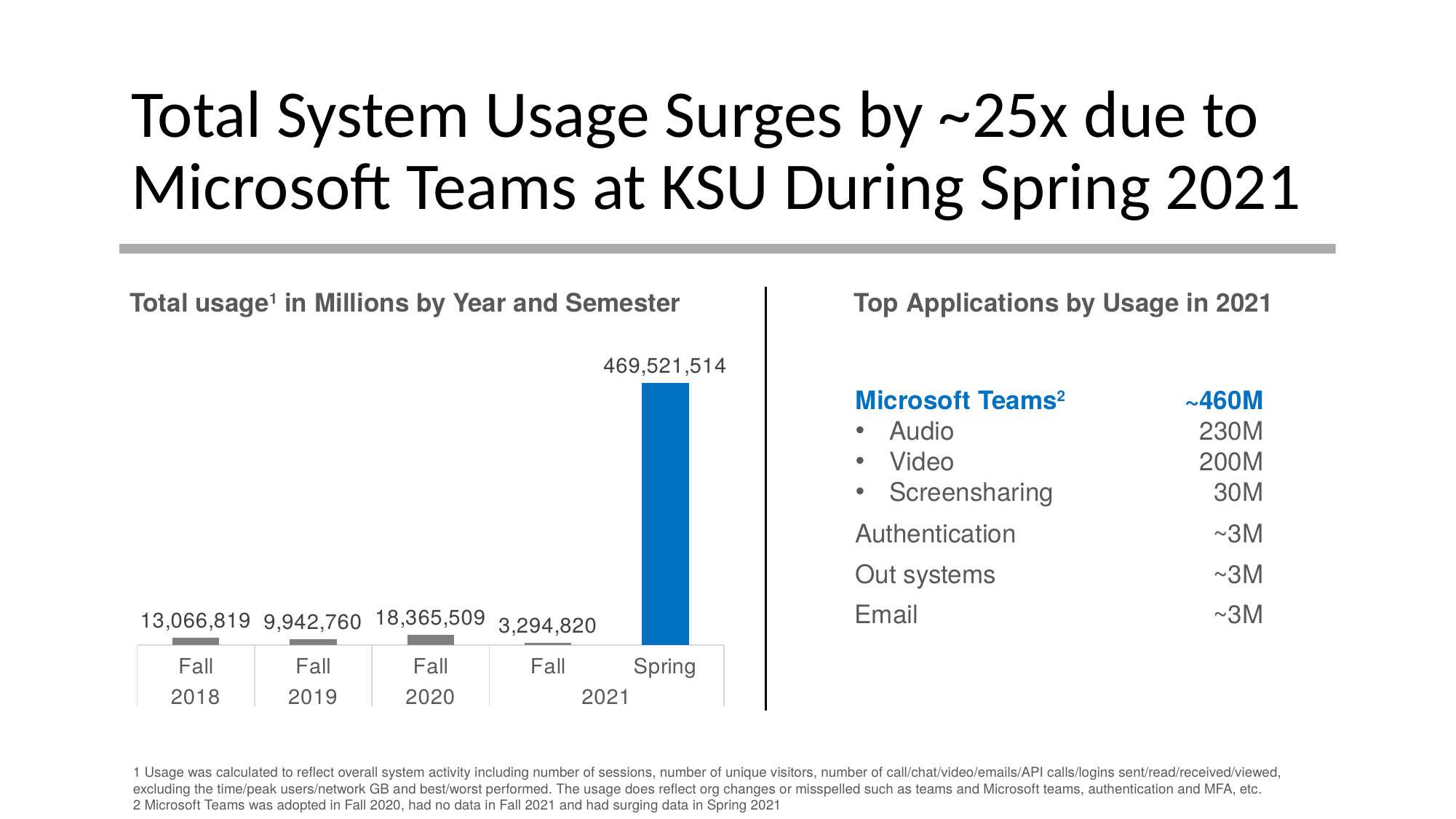

# Total System Usage Surges by ~25x due to Microsoft Teams at KSU During Spring 2021

Total usage1 in Millions by Year and Semester
Top Applications by Usage in 2021

### Chart

| Category | Total |
|---|---|
| Fall | 13066819.0 |
| Fall | 9942760.0 |
| Fall | 18365508.5 |
| Fall | 3294820.0 |
| Spring | 469521514.0 |
Microsoft Teams2
Audio
Video
Screensharing
~460M
230M
200M
30M
Authentication
~3M
Out systems
~3M
Email
~3M
1 Usage was calculated to reflect overall system activity including number of sessions, number of unique visitors, number of call/chat/video/emails/API calls/logins sent/read/received/viewed, excluding the time/peak users/network GB and best/worst performed. The usage does reflect org changes or misspelled such as teams and Microsoft teams, authentication and MFA, etc.
2 Microsoft Teams was adopted in Fall 2020, had no data in Fall 2021 and had surging data in Spring 2021